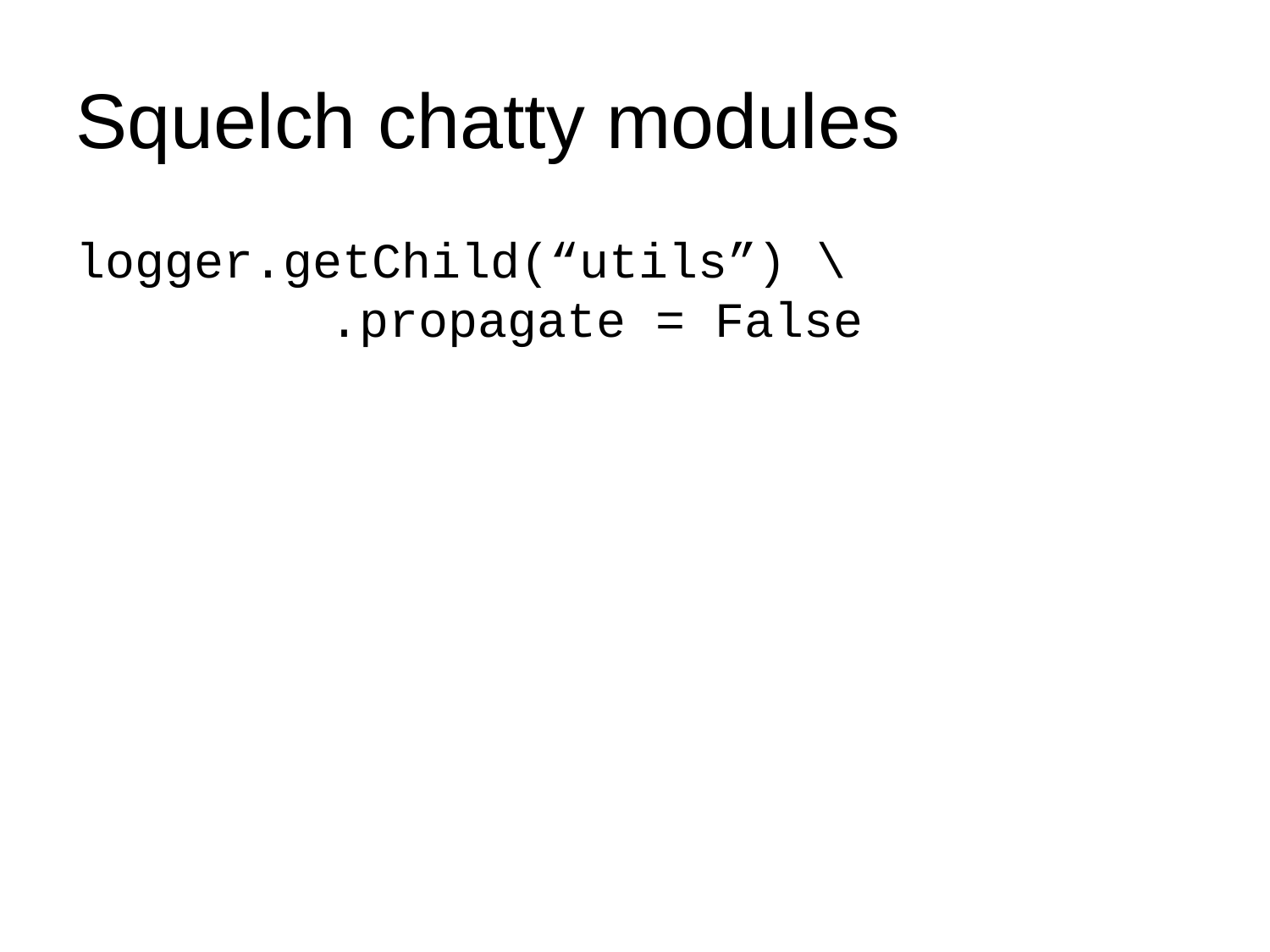

Squelch chatty modules
logger.getChild(“utils”) \
		.propagate = False